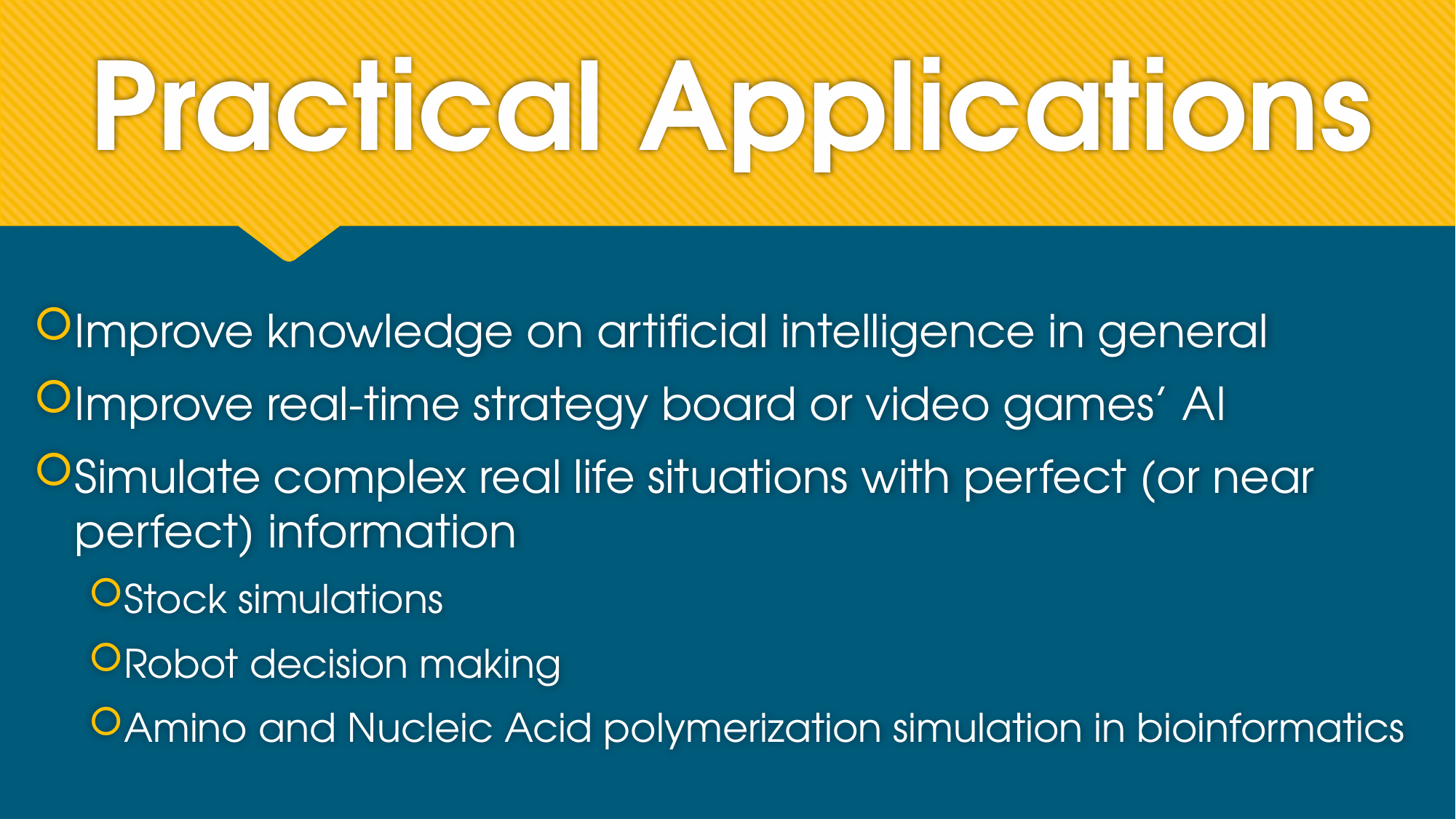

# Practical Applications
Improve knowledge on artificial intelligence in general
Improve real-time strategy board or video games’ AI
Simulate complex real life situations with perfect (or near perfect) information
Stock simulations
Robot decision making
Amino and Nucleic Acid polymerization simulation in bioinformatics